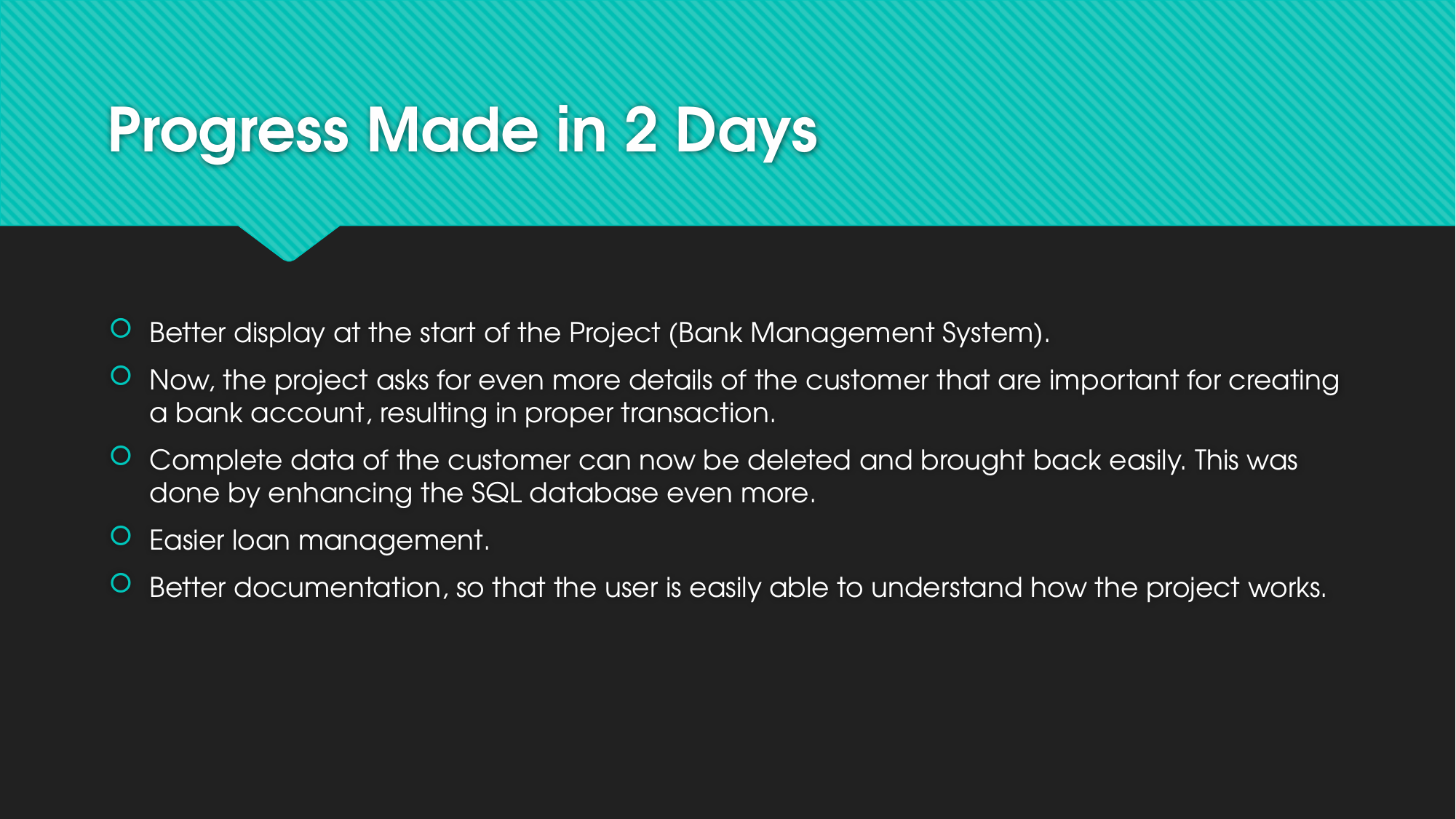

# Progress Made in 2 Days
Better display at the start of the Project (Bank Management System).
Now, the project asks for even more details of the customer that are important for creating a bank account, resulting in proper transaction.
Complete data of the customer can now be deleted and brought back easily. This was done by enhancing the SQL database even more.
Easier loan management.
Better documentation, so that the user is easily able to understand how the project works.